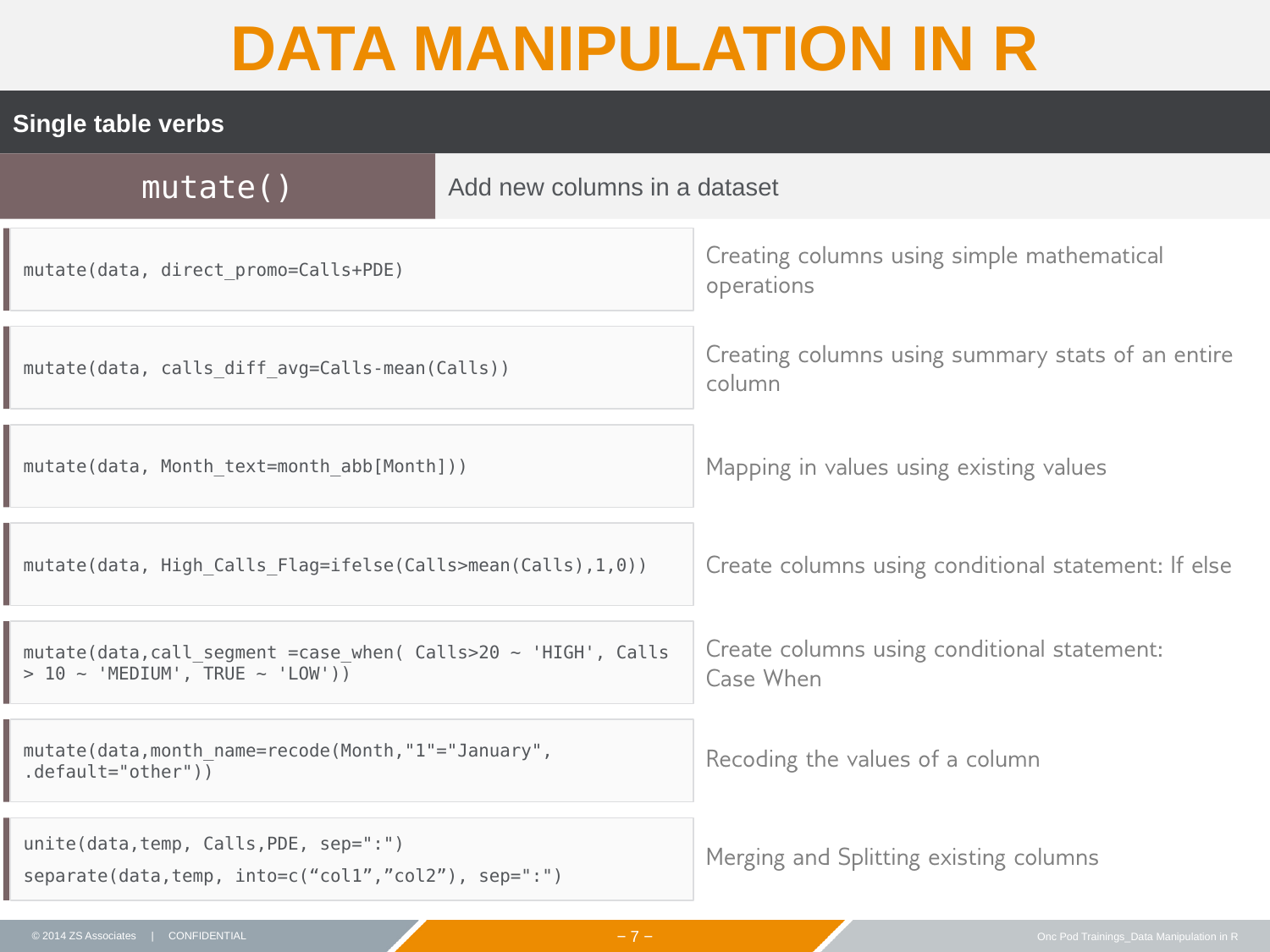

DATA MANIPULATION IN R
Single table verbs
mutate()
Add new columns in a dataset

mutate(data, direct_promo=Calls+PDE)
Creating columns using simple mathematical operations

mutate(data, calls_diff_avg=Calls-mean(Calls))

Creating columns using summary stats of an entire column

mutate(data, Month_text=month_abb[Month]))
Mapping in values using existing values

mutate(data, High_Calls_Flag=ifelse(Calls>mean(Calls),1,0))
Create columns using conditional statement: If else

mutate(data,call_segment =case_when( Calls>20 ~ 'HIGH', Calls > 10 ~ 'MEDIUM', TRUE ~ 'LOW'))
Create columns using conditional statement:
Case When

mutate(data,month_name=recode(Month,"1"="January",
.default="other"))
Recoding the values of a column

unite(data,temp, Calls,PDE, sep=":")
separate(data,temp, into=c(“col1”,”col2”), sep=":")
Merging and Splitting existing columns